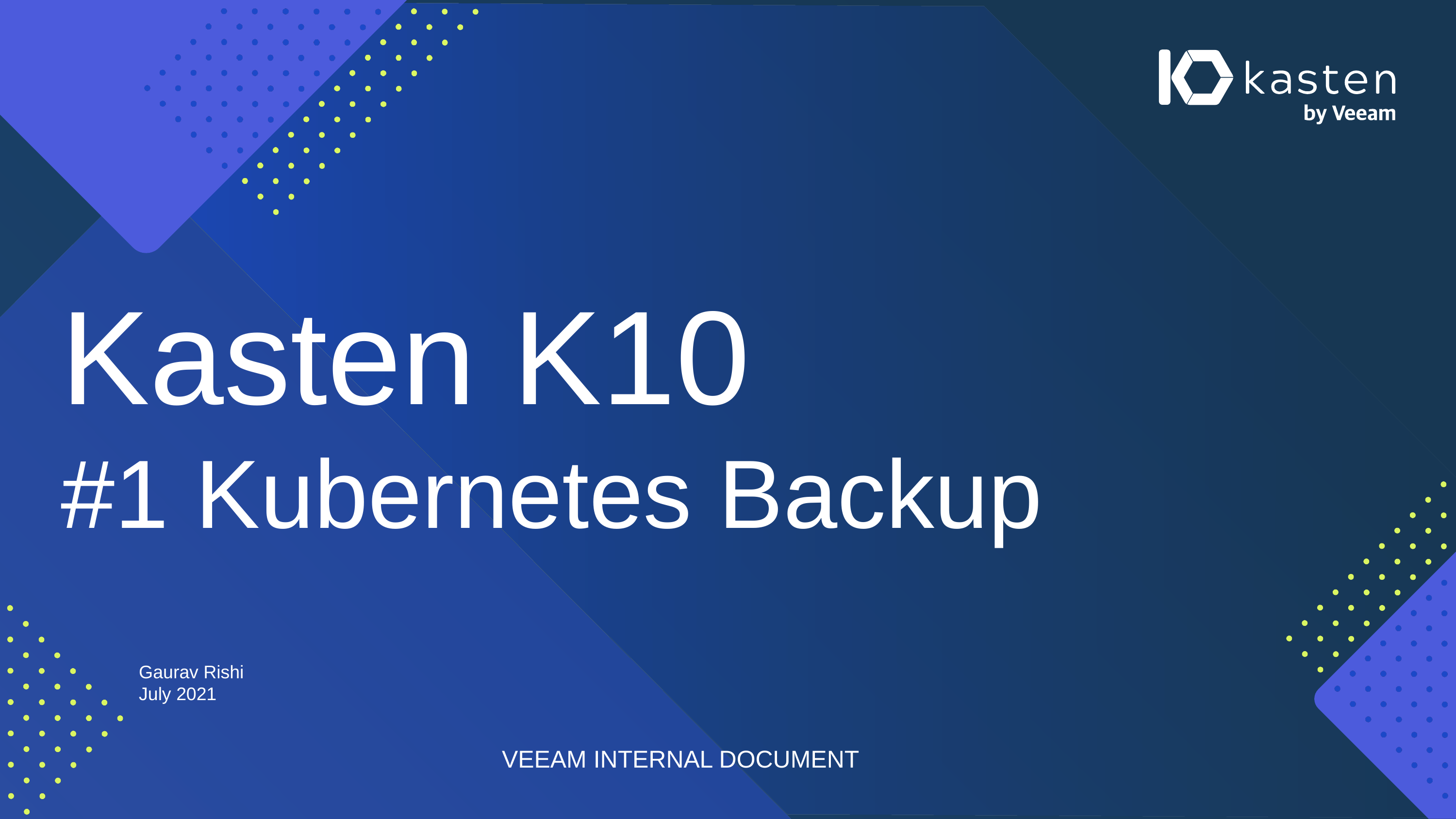

Kasten K10
#1 Kubernetes Backup
Gaurav Rishi
July 2021
VEEAM INTERNAL DOCUMENT